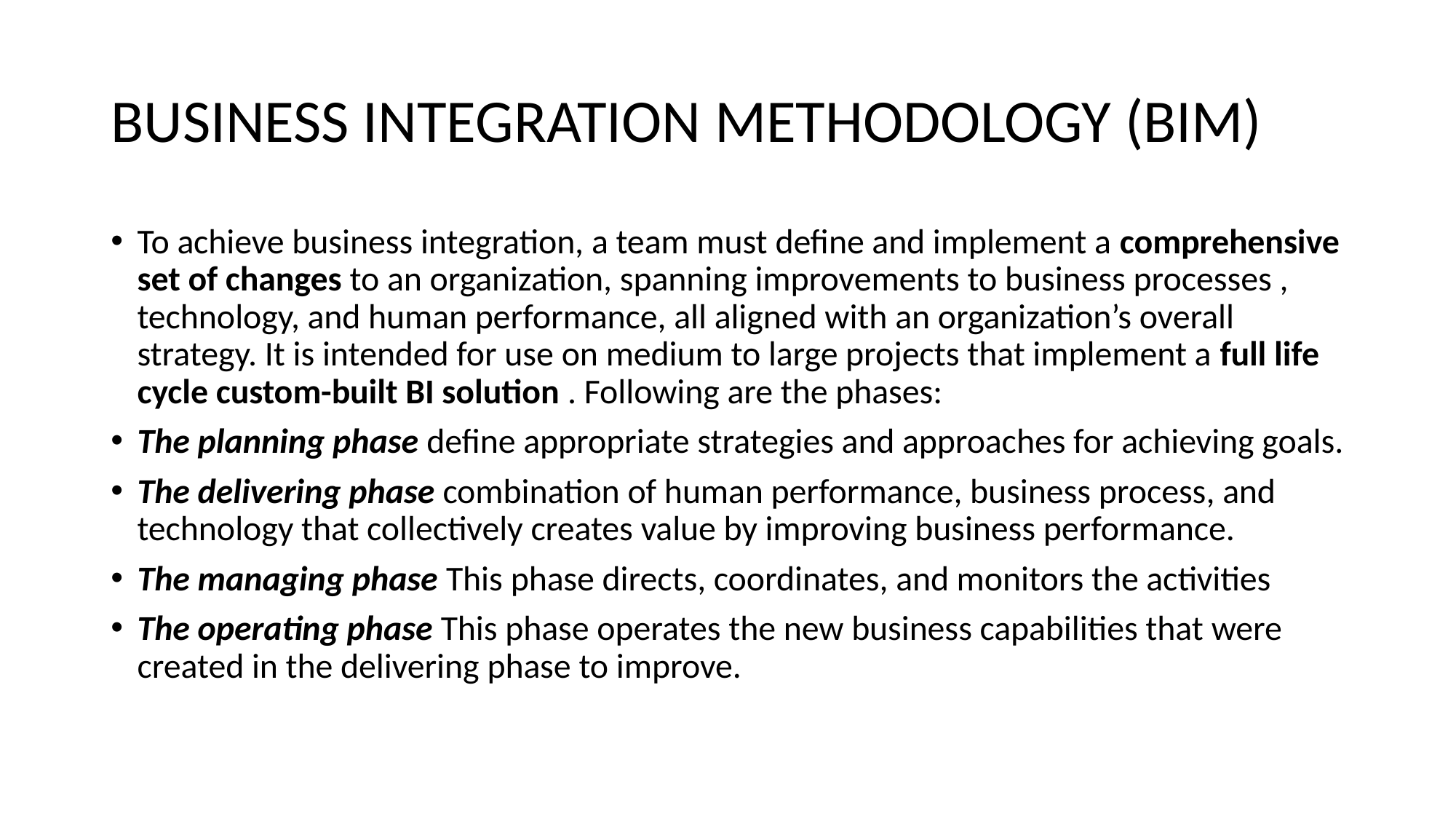

# BUSINESS INTEGRATION METHODOLOGY (BIM)
To achieve business integration, a team must define and implement a comprehensive set of changes to an organization, spanning improvements to business processes , technology, and human performance, all aligned with an organization’s overall strategy. It is intended for use on medium to large projects that implement a full life cycle custom-built BI solution . Following are the phases:
The planning phase define appropriate strategies and approaches for achieving goals.
The delivering phase combination of human performance, business process, and technology that collectively creates value by improving business performance.
The managing phase This phase directs, coordinates, and monitors the activities
The operating phase This phase operates the new business capabilities that were created in the delivering phase to improve.